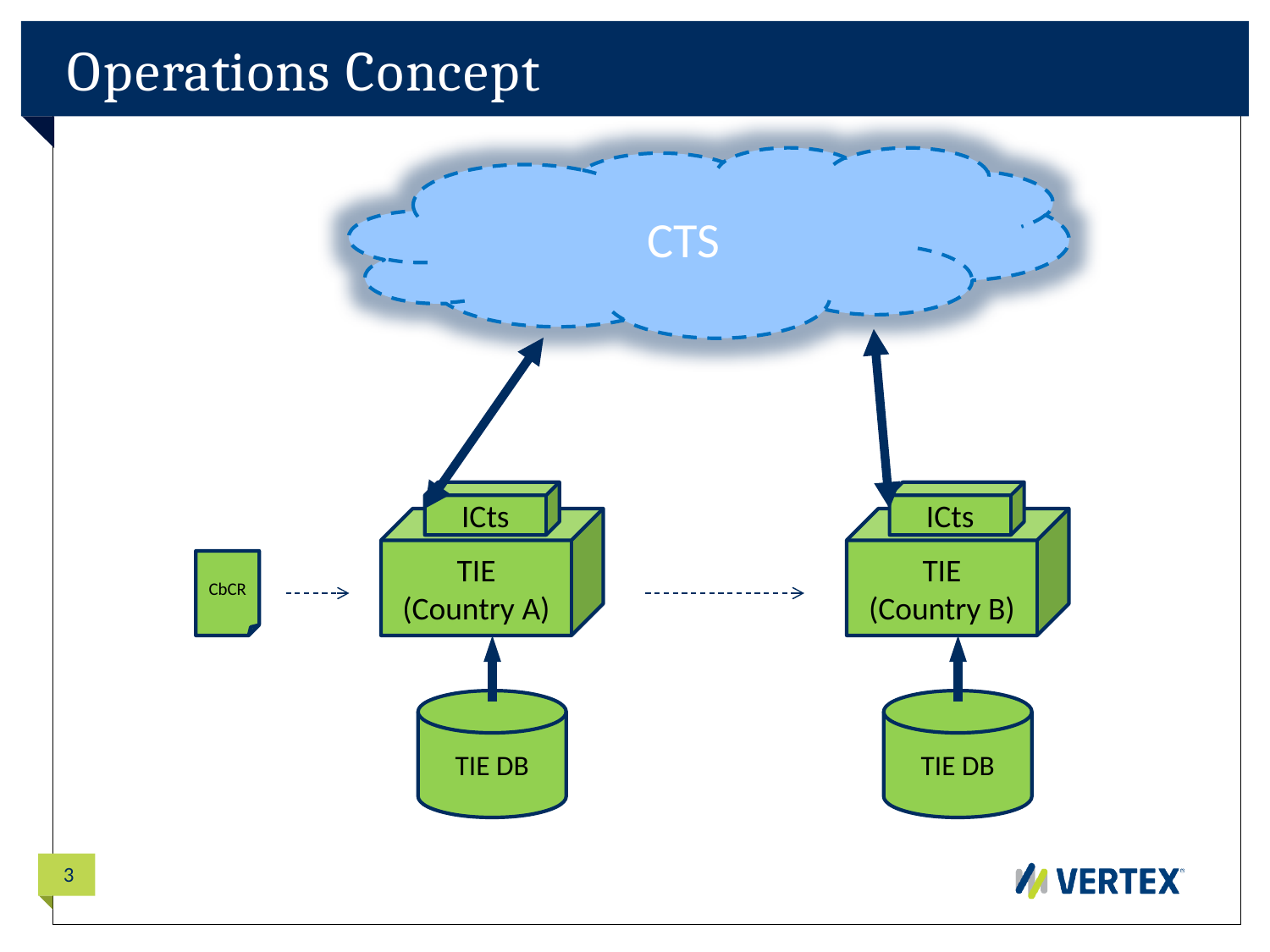

# Operations Concept
CTS
ICts
ICts
TIE
(Country A)
TIE
(Country B)
CbCR
TIE DB
TIE DB
3